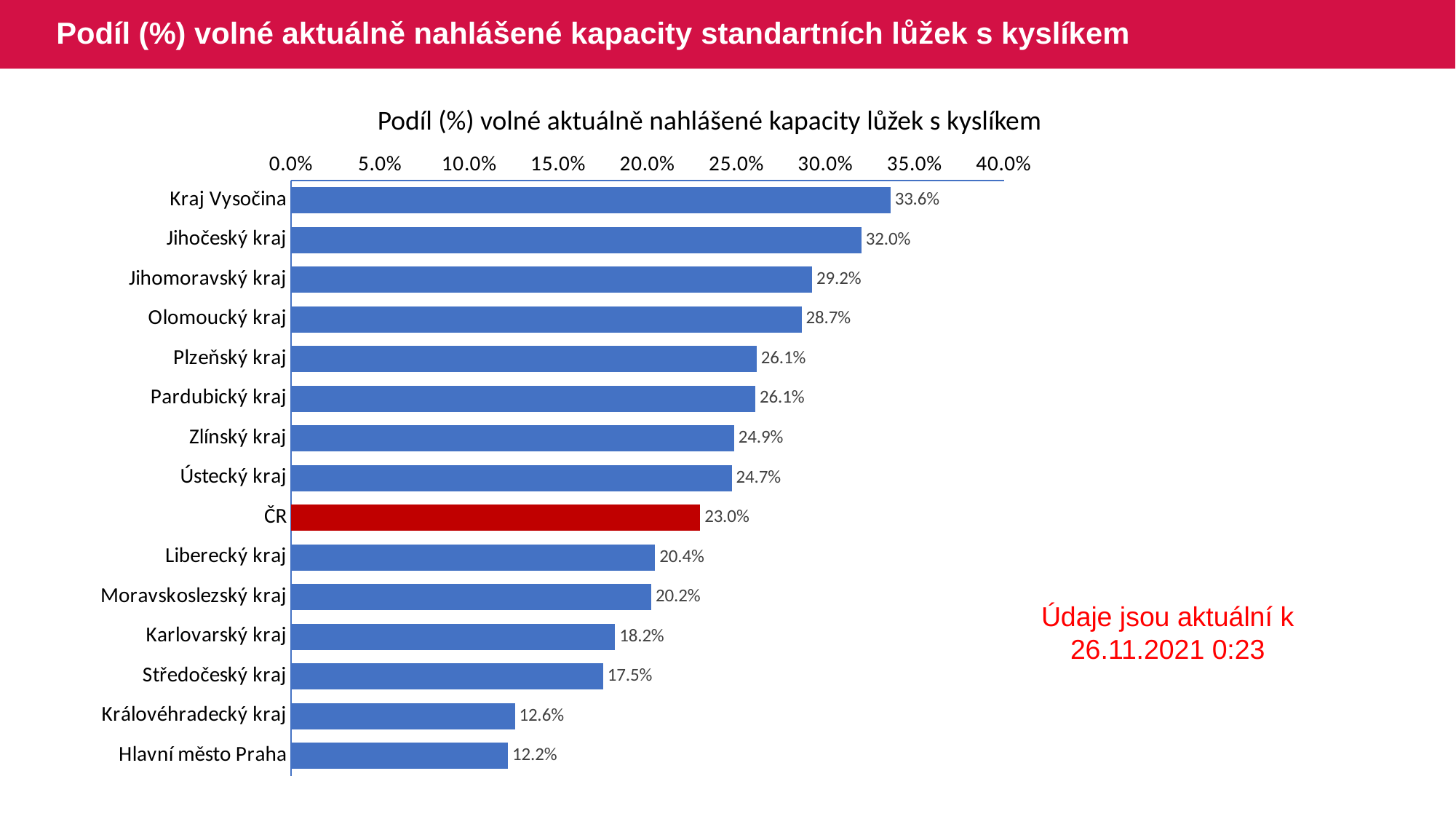

# Podíl (%) volné aktuálně nahlášené kapacity standartních lůžek s kyslíkem
Podíl (%) volné aktuálně nahlášené kapacity lůžek s kyslíkem

### Chart

| Category | Series 1 |
|---|---|
| Kraj Vysočina | 0.336400230017 |
| Jihočeský kraj | 0.320073439412 |
| Jihomoravský kraj | 0.29241594996 |
| Olomoucký kraj | 0.286573146292 |
| Plzeňský kraj | 0.261321909424 |
| Pardubický kraj | 0.26062639821 |
| Zlínský kraj | 0.248699271592 |
| Ústecký kraj | 0.247319034852 |
| ČR | 0.22965879265 |
| Liberecký kraj | 0.204326923076 |
| Moravskoslezský kraj | 0.202195467422 |
| Karlovarský kraj | 0.181818181818 |
| Středočeský kraj | 0.175162689804 |
| Královéhradecký kraj | 0.125538020086 |
| Hlavní město Praha | 0.121694807263 |
Údaje jsou aktuální k 26.11.2021 0:23